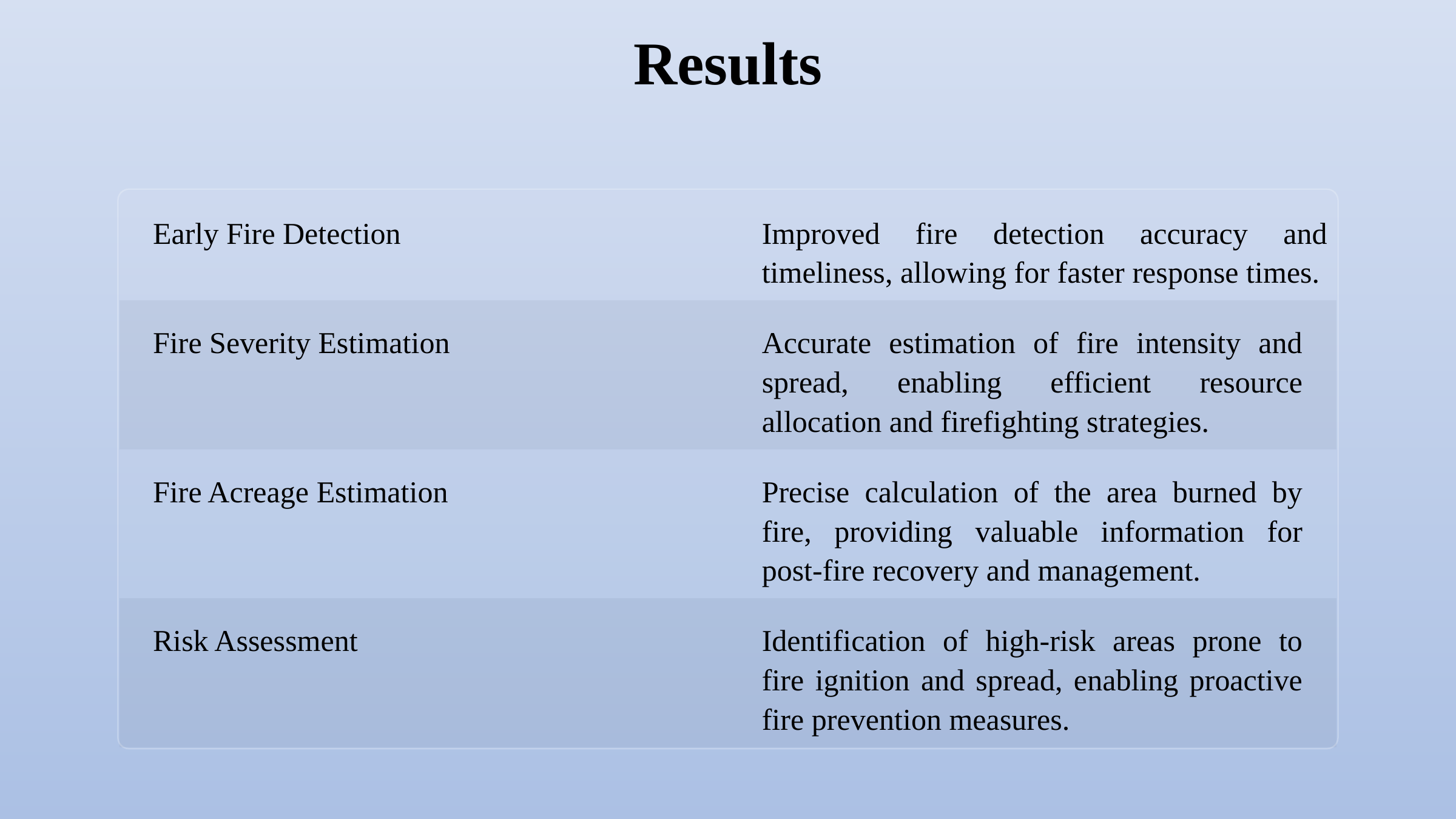

Results

Early Fire Detection
Improved fire detection accuracy and timeliness, allowing for faster response times.

Fire Severity Estimation
Accurate estimation of fire intensity and spread, enabling efficient resource allocation and firefighting strategies.

Fire Acreage Estimation
Precise calculation of the area burned by fire, providing valuable information for post-fire recovery and management.

Risk Assessment
Identification of high-risk areas prone to fire ignition and spread, enabling proactive fire prevention measures.